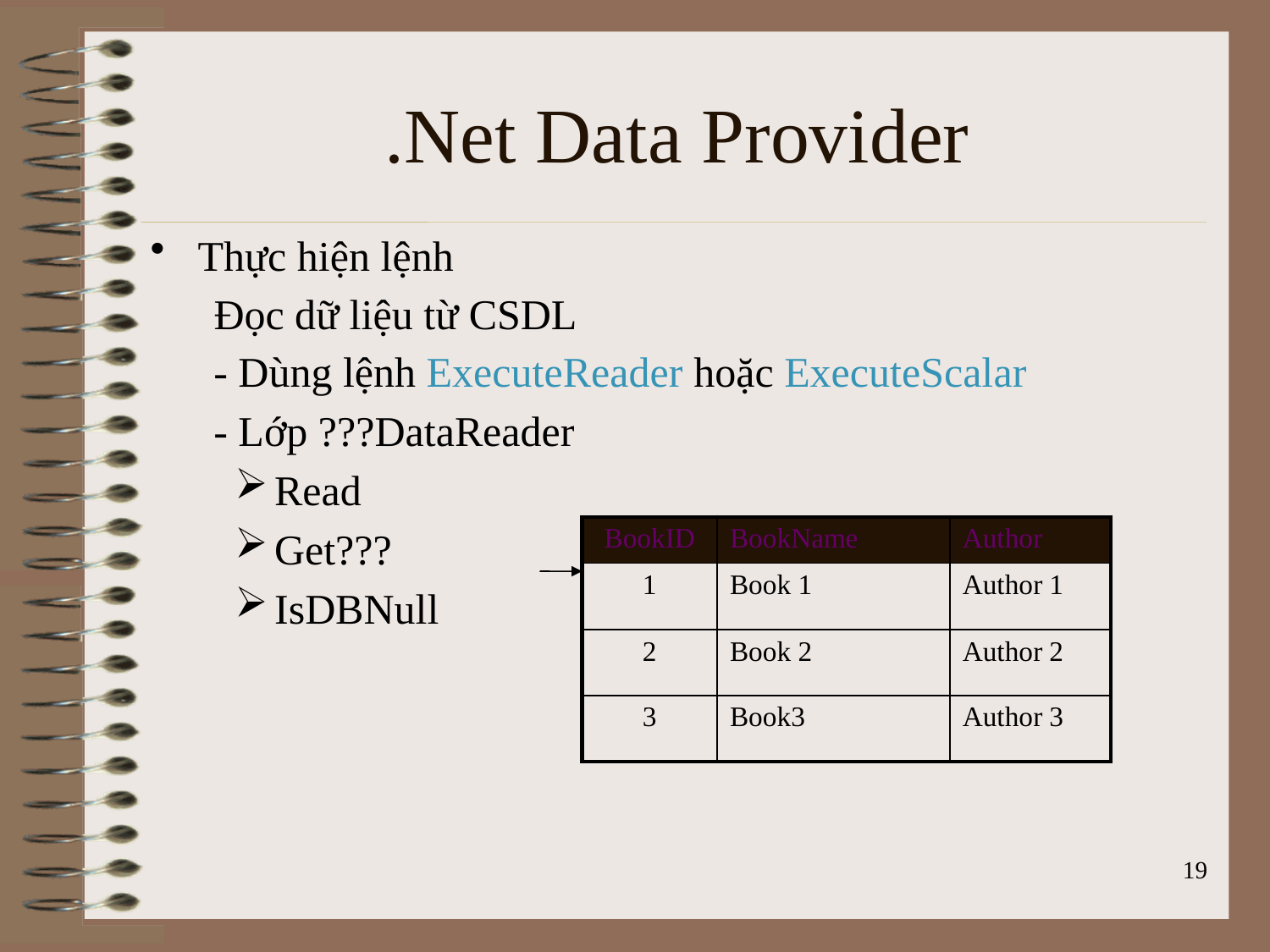

# .Net Data Provider
Thực hiện lệnh
Đọc dữ liệu từ CSDL

    - Dùng lệnh ExecuteReader hoặc ExecuteScalar
    - Lớp ???DataReader
Read
Get???
IsDBNull
| BookID | BookName | Author |
| --- | --- | --- |
| 1 | Book 1 | Author 1 |
| 2 | Book 2 | Author 2 |
| 3 | Book3 | Author 3 |

19